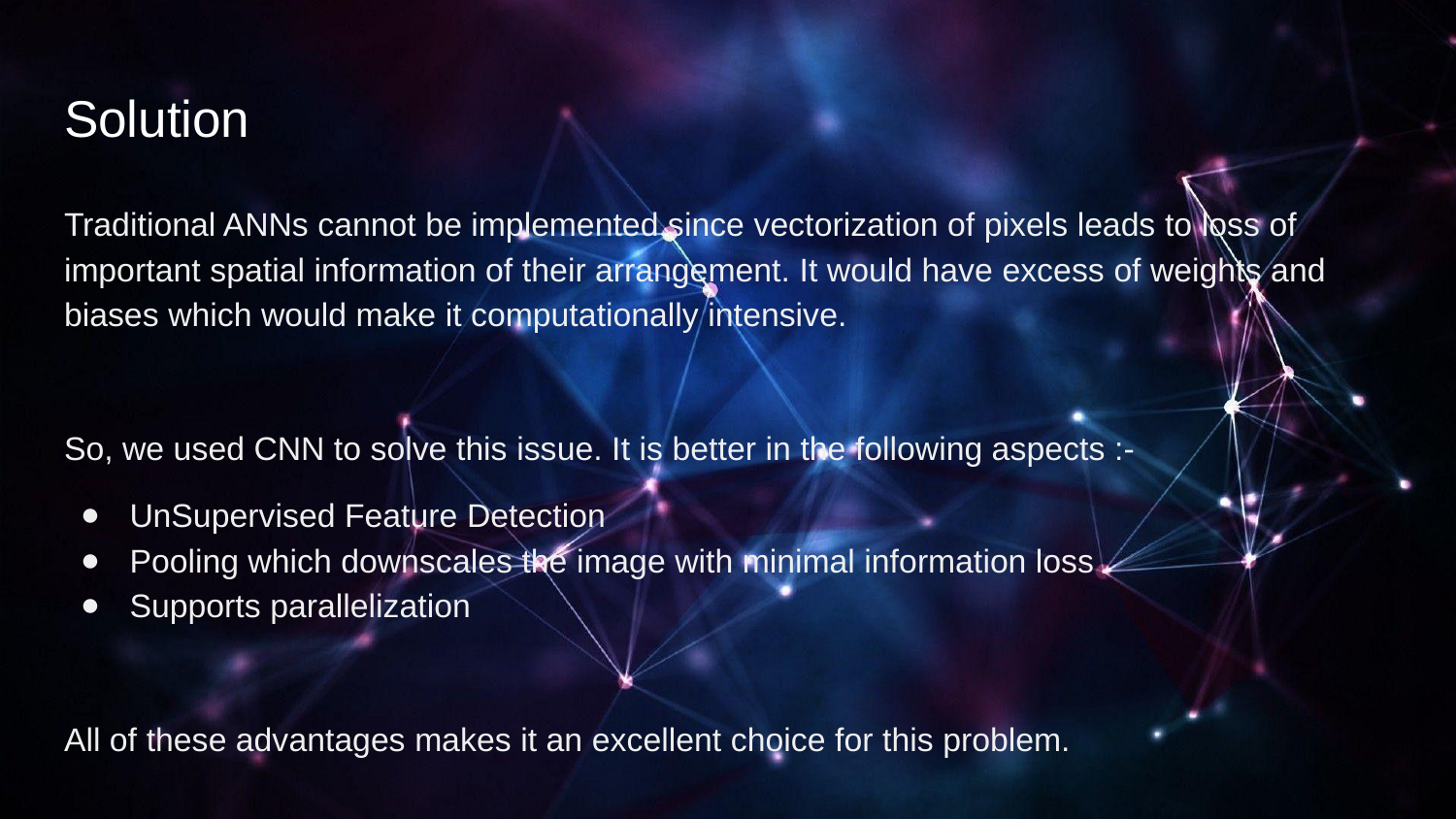

# Solution
Traditional ANNs cannot be implemented since vectorization of pixels leads to loss of important spatial information of their arrangement. It would have excess of weights and biases which would make it computationally intensive.

So, we used CNN to solve this issue. It is better in the following aspects :-
UnSupervised Feature Detection
Pooling which downscales the image with minimal information loss
Supports parallelization

All of these advantages makes it an excellent choice for this problem.